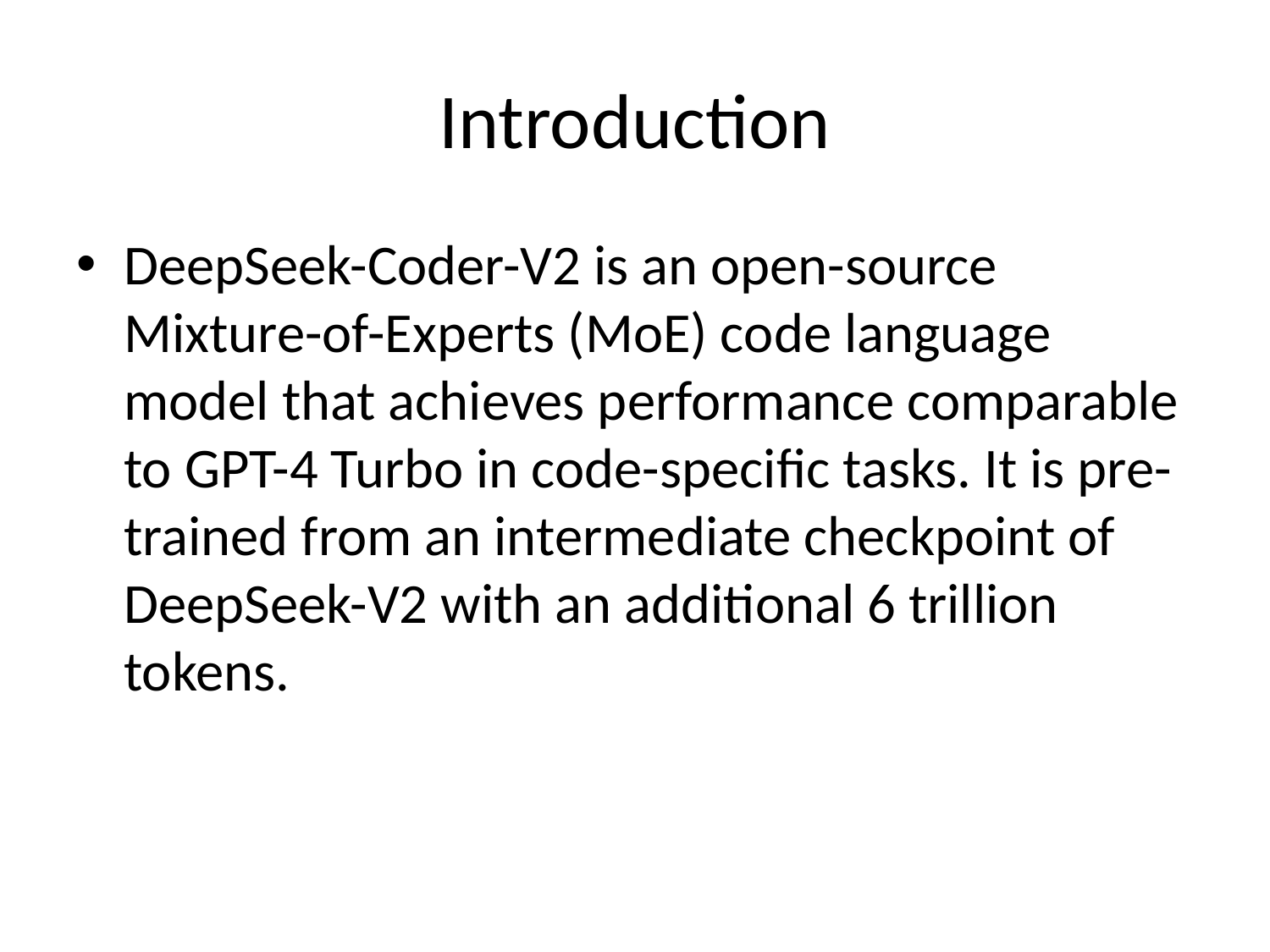

# Introduction
DeepSeek-Coder-V2 is an open-source Mixture-of-Experts (MoE) code language model that achieves performance comparable to GPT-4 Turbo in code-specific tasks. It is pre-trained from an intermediate checkpoint of DeepSeek-V2 with an additional 6 trillion tokens.